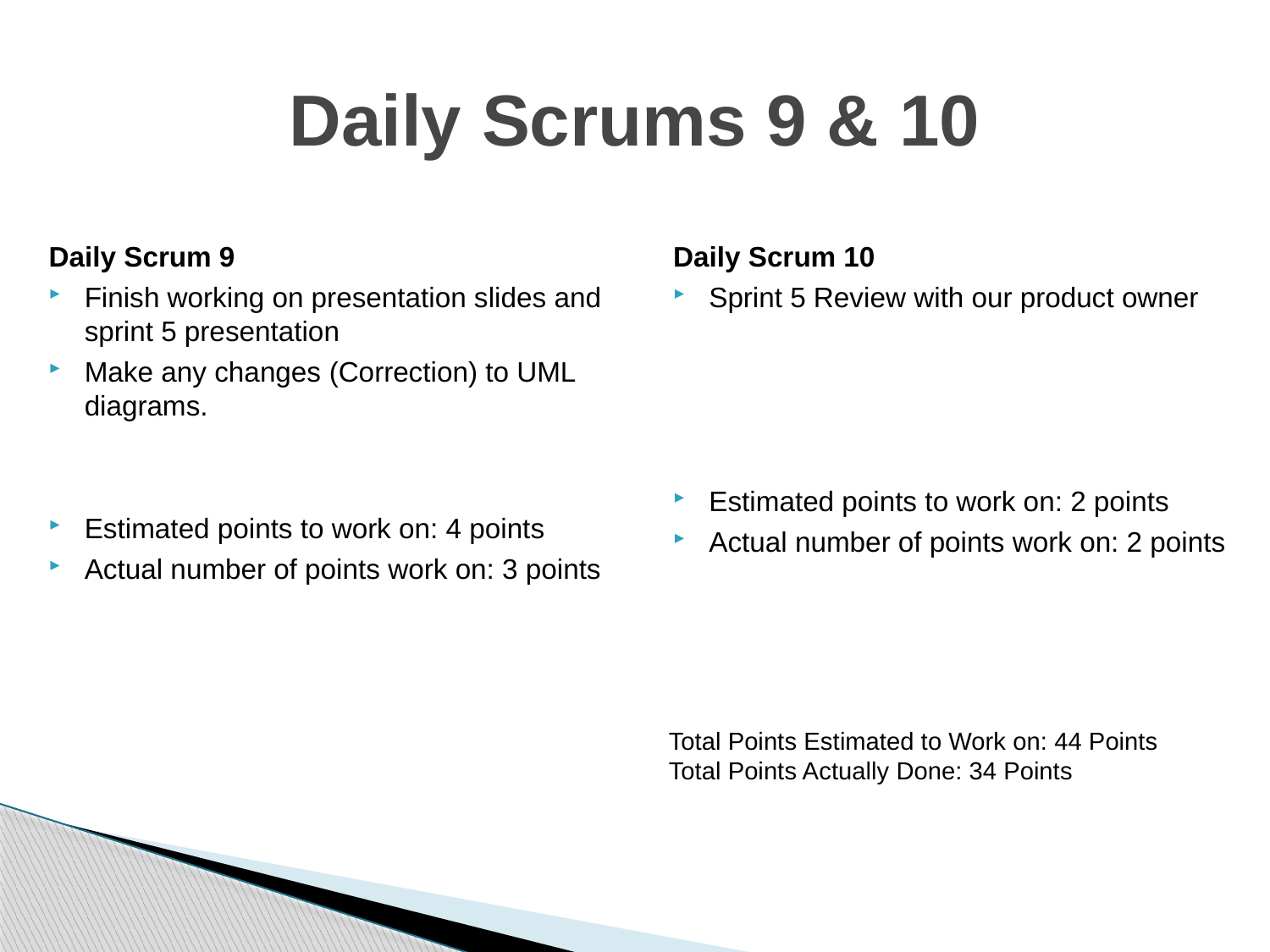

# Daily Scrums 9 & 10
Daily Scrum 9
Finish working on presentation slides and sprint 5 presentation
Make any changes (Correction) to UML diagrams.

Estimated points to work on: 4 points
Actual number of points work on: 3 points
Daily Scrum 10
Sprint 5 Review with our product owner

Estimated points to work on: 2 points
Actual number of points work on: 2 points
Total Points Estimated to Work on: 44 Points
Total Points Actually Done: 34 Points